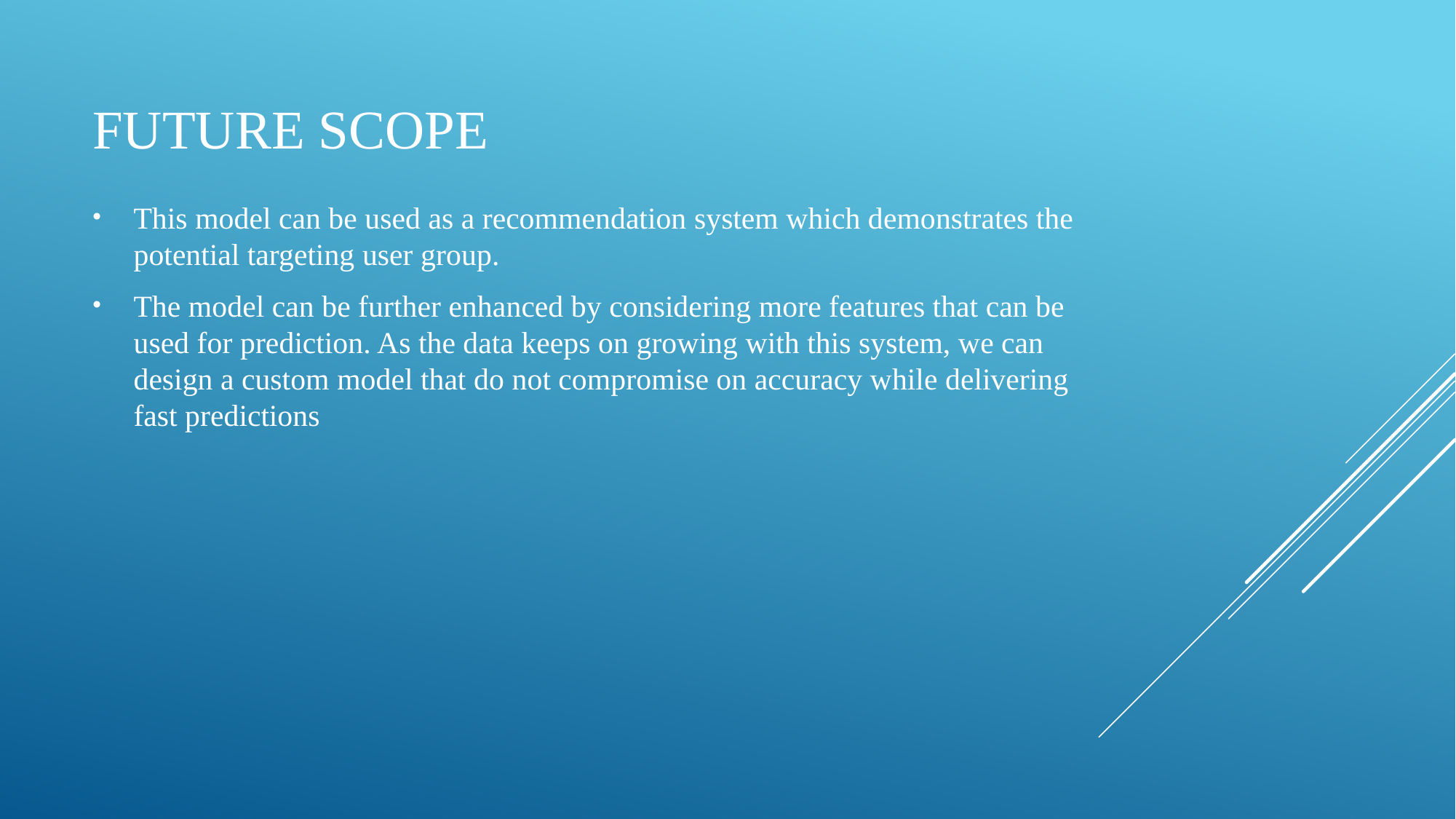

# Future scope
This model can be used as a recommendation system which demonstrates the potential targeting user group.
The model can be further enhanced by considering more features that can be used for prediction. As the data keeps on growing with this system, we can design a custom model that do not compromise on accuracy while delivering fast predictions